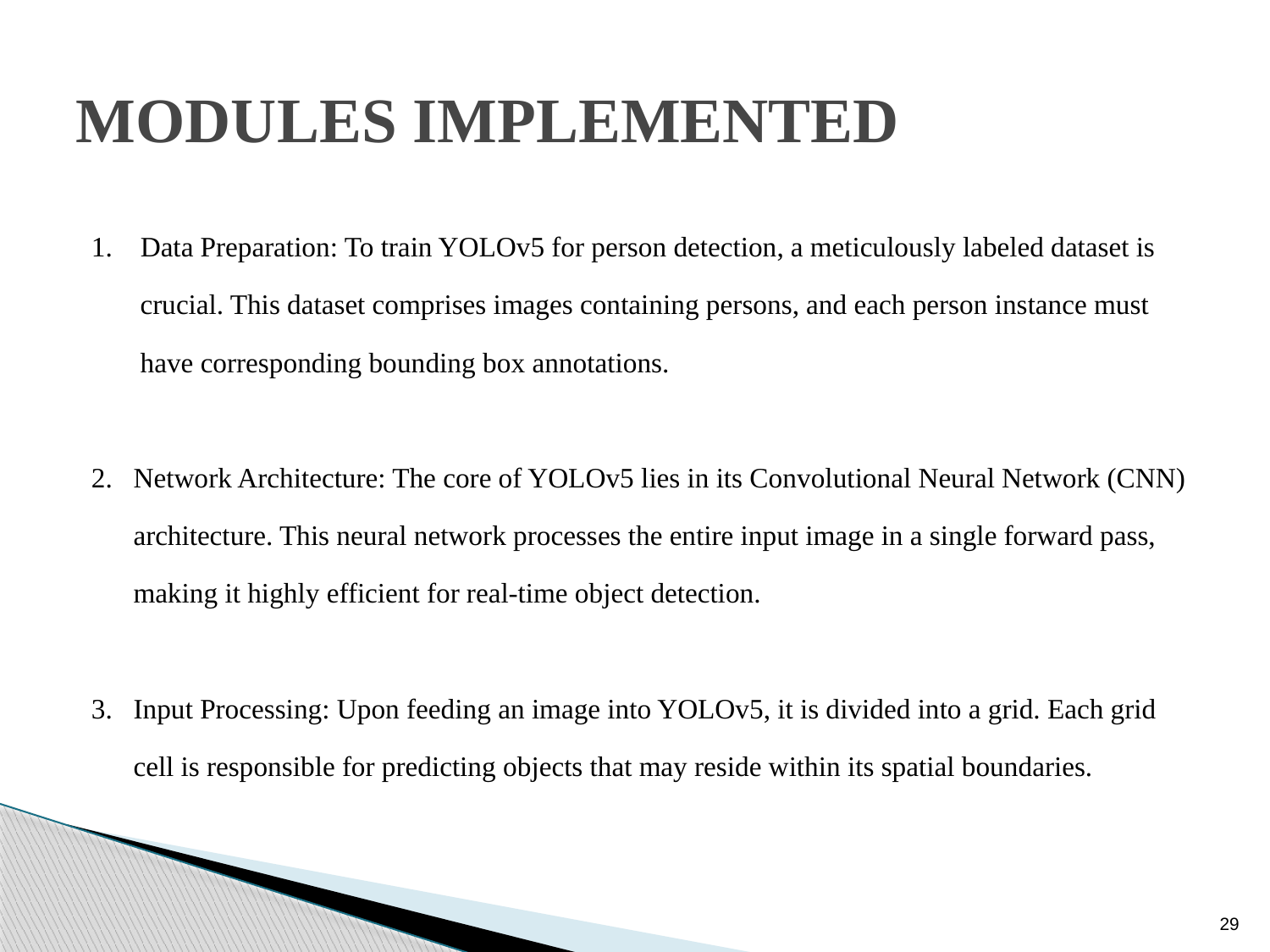

# MODULES IMPLEMENTED
1.    Data Preparation: To train YOLOv5 for person detection, a meticulously labeled dataset is
       crucial. This dataset comprises images containing persons, and each person instance must
       have corresponding bounding box annotations.

2.   Network Architecture: The core of YOLOv5 lies in its Convolutional Neural Network (CNN)
      architecture. This neural network processes the entire input image in a single forward pass,
      making it highly efficient for real-time object detection.

3.   Input Processing: Upon feeding an image into YOLOv5, it is divided into a grid. Each grid
      cell is responsible for predicting objects that may reside within its spatial boundaries.

29